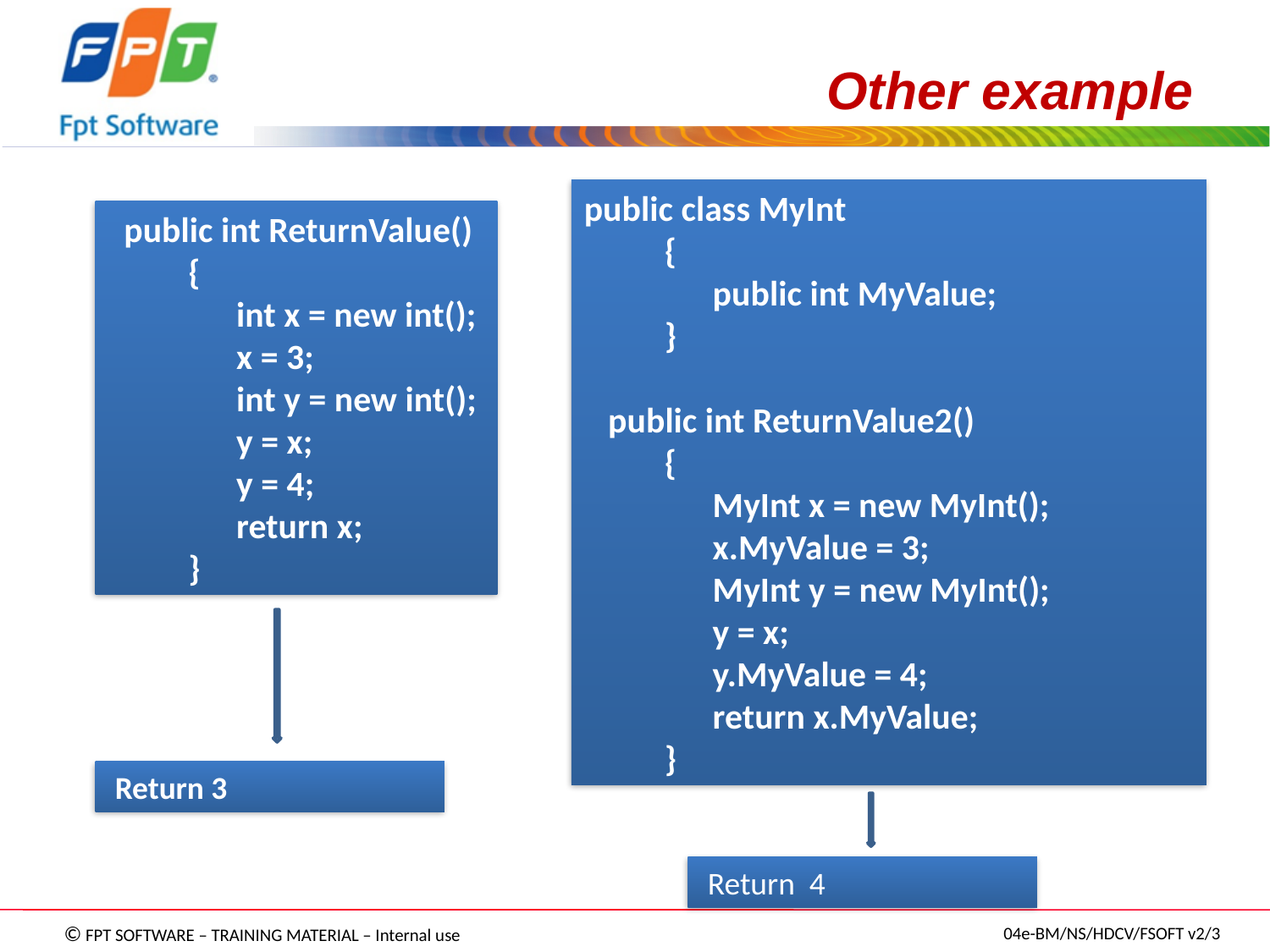

# Other example
public class MyInt
          {
                public int MyValue;
          }

   public int ReturnValue2()
          {
                MyInt x = new MyInt();
                x.MyValue = 3;
                MyInt y = new MyInt();
                y = x;                 
                y.MyValue = 4;              
                return x.MyValue;
          }
  public int ReturnValue()
          {
                int x = new int();
                x = 3;
                int y = new int();
                y = x;      
                y = 4;         
                return x;
          }

 Return 3

 Return  4